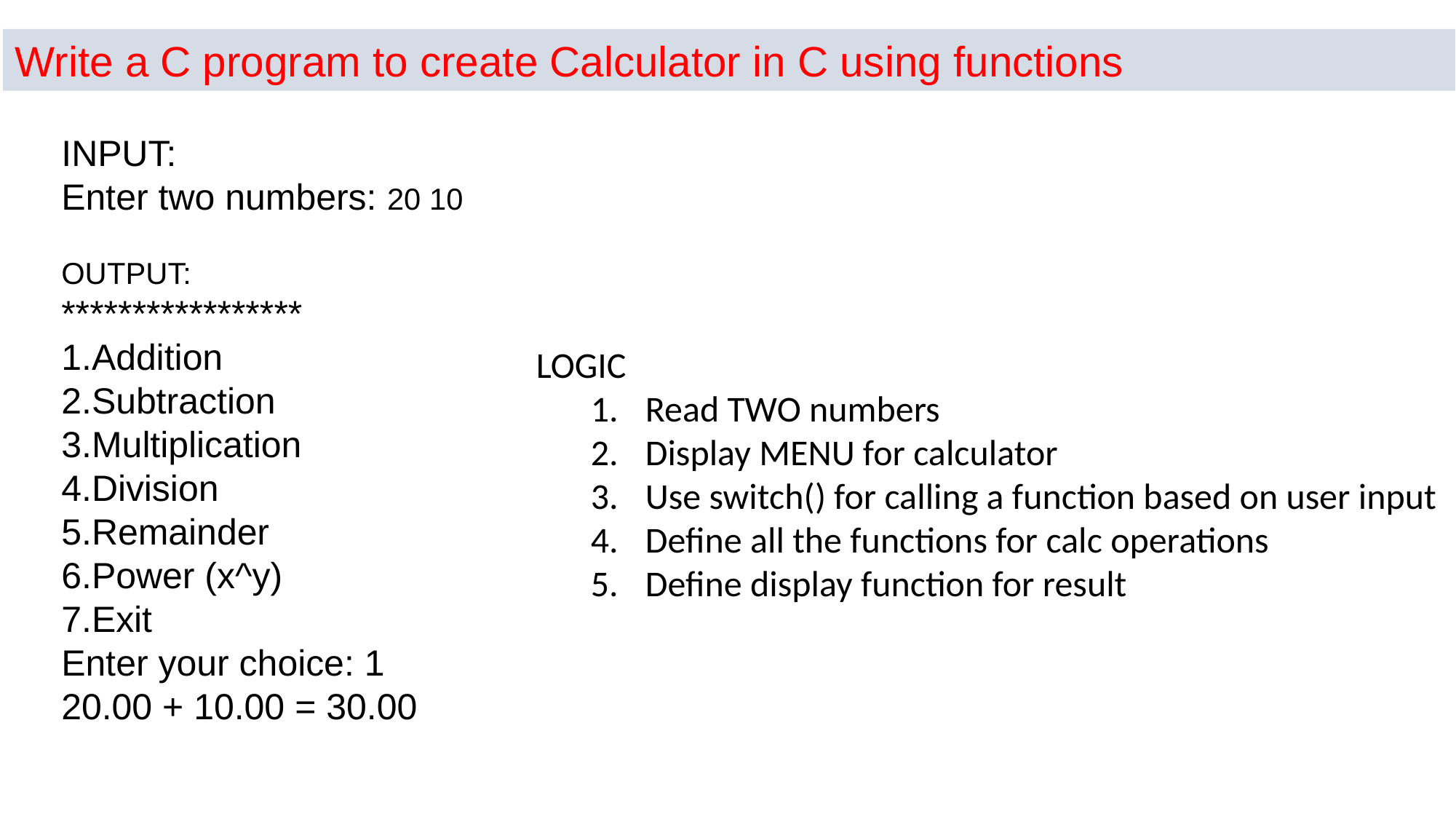

Write a C program to create Calculator in C using functions
INPUT:
Enter two numbers: 20 10

OUTPUT:
*****************
1.Addition
2.Subtraction
3.Multiplication
4.Division
5.Remainder
6.Power (x^y)
7.Exit
Enter your choice: 1
20.00 + 10.00 = 30.00
LOGIC
Read TWO numbers
Display MENU for calculator
Use switch() for calling a function based on user input
Define all the functions for calc operations
Define display function for result